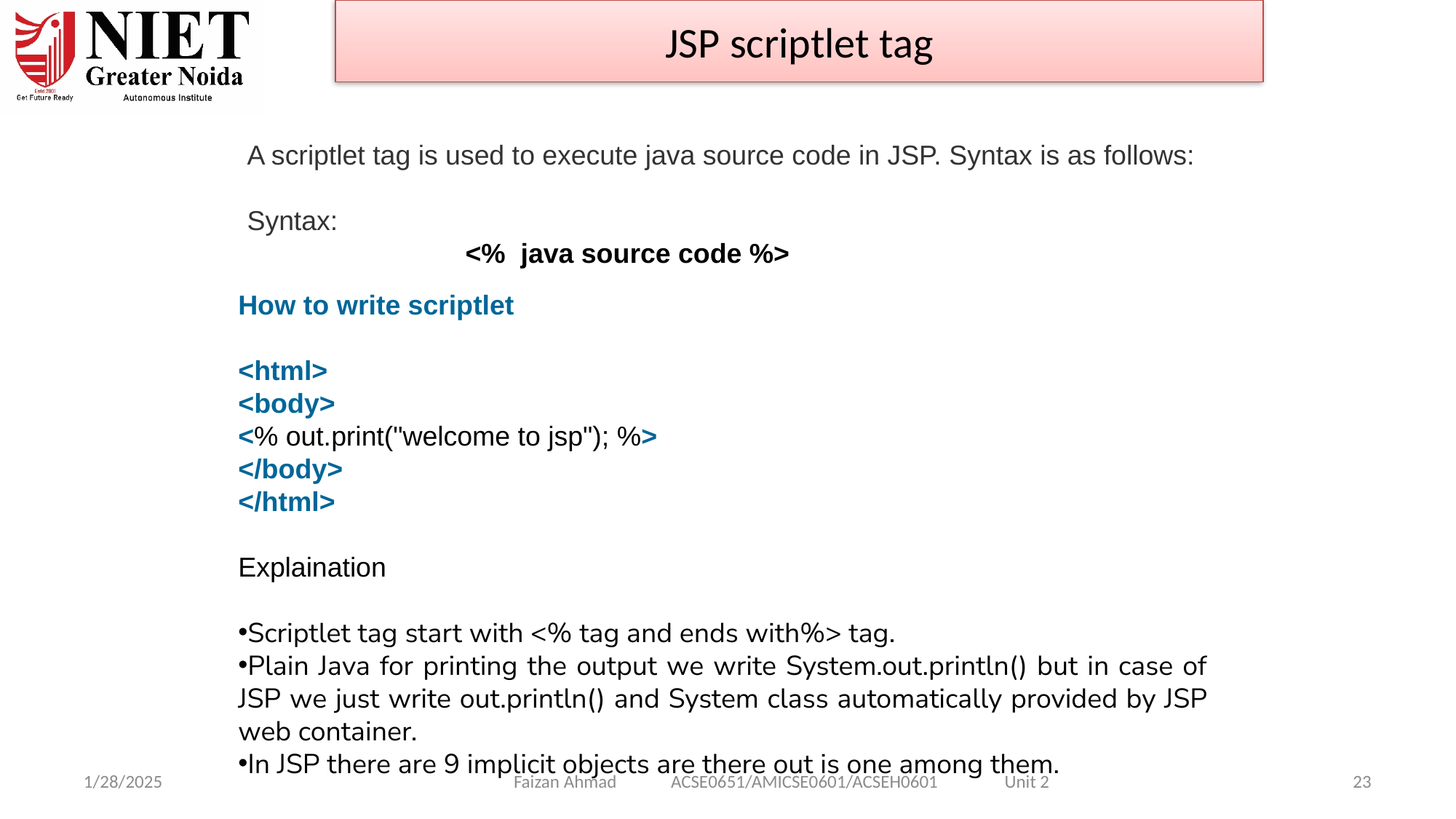

JSP scriptlet tag
A scriptlet tag is used to execute java source code in JSP. Syntax is as follows:

Syntax:
		<%  java source code %>

How to write scriptlet

<html>
<body>
<% out.print("welcome to jsp"); %>
</body>
</html>

Explaination

Scriptlet tag start with <% tag and ends with%> tag.
Plain Java for printing the output we write System.out.println() but in case of JSP we just write out.println() and System class automatically provided by JSP web container.
In JSP there are 9 implicit objects are there out is one among them.

Faizan Ahmad             ACSE0651/AMICSE0601/ACSEH0601                Unit 2
1/28/2025
23